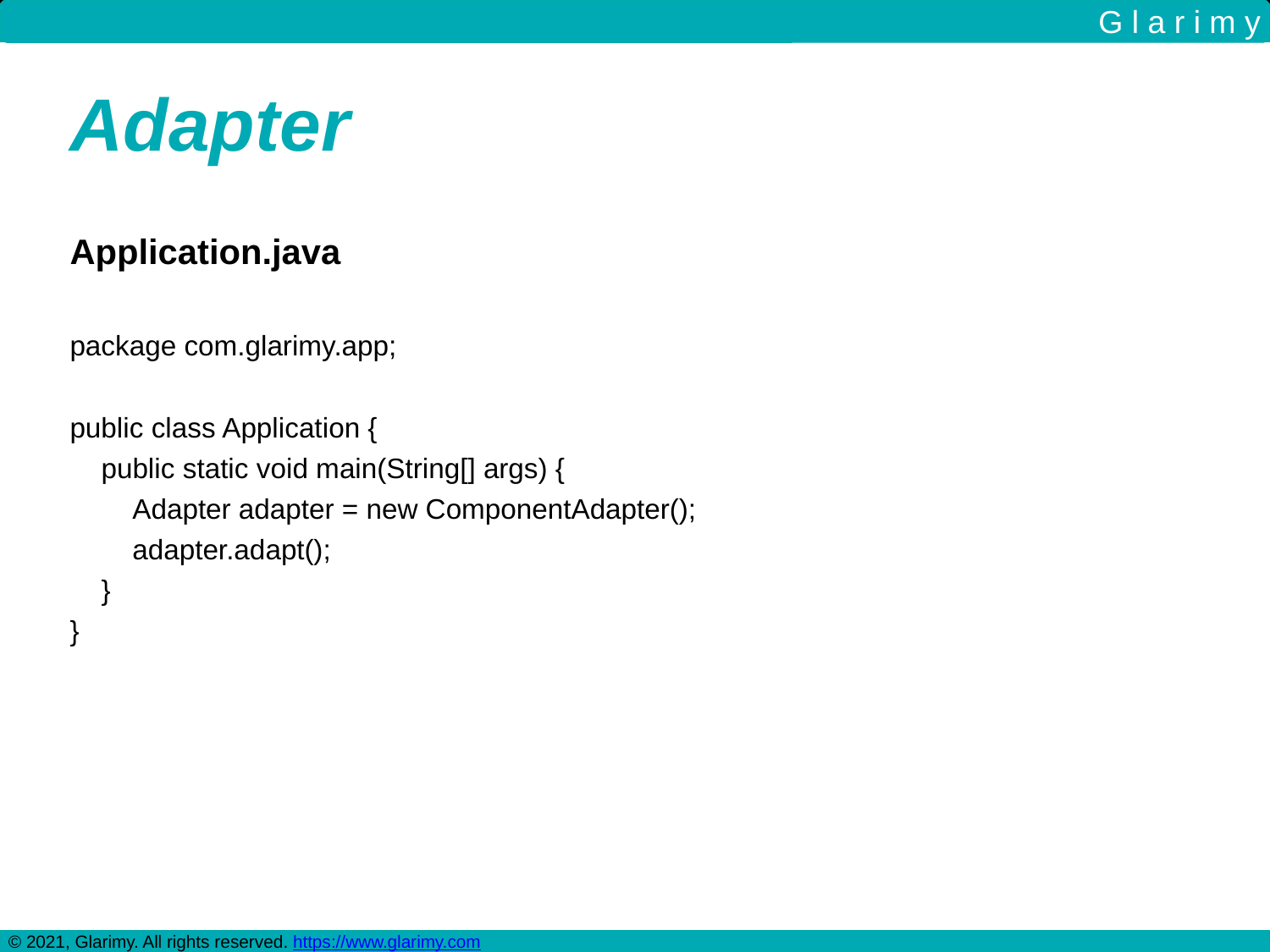

G l a r i m y

Adapter
Application.java

package com.glarimy.app;

public class Application {
    public static void main(String[] args) {
        Adapter adapter = new ComponentAdapter();
        adapter.adapt();
    }
}
© 2021, Glarimy. All rights reserved. https://www.glarimy.com